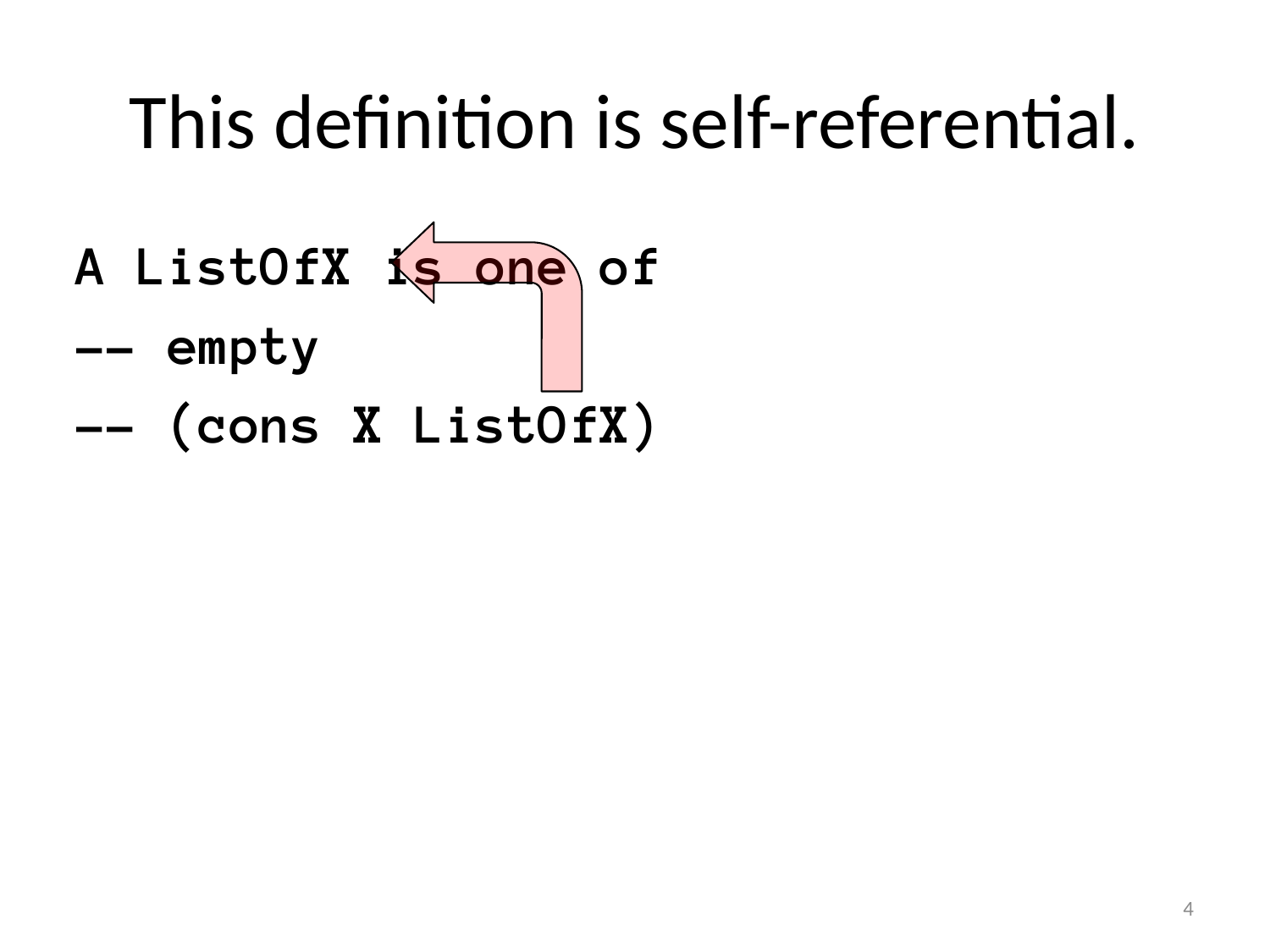

# This definition is self-referential.

A ListOfX is one of
-- empty
-- (cons X ListOfX)

4